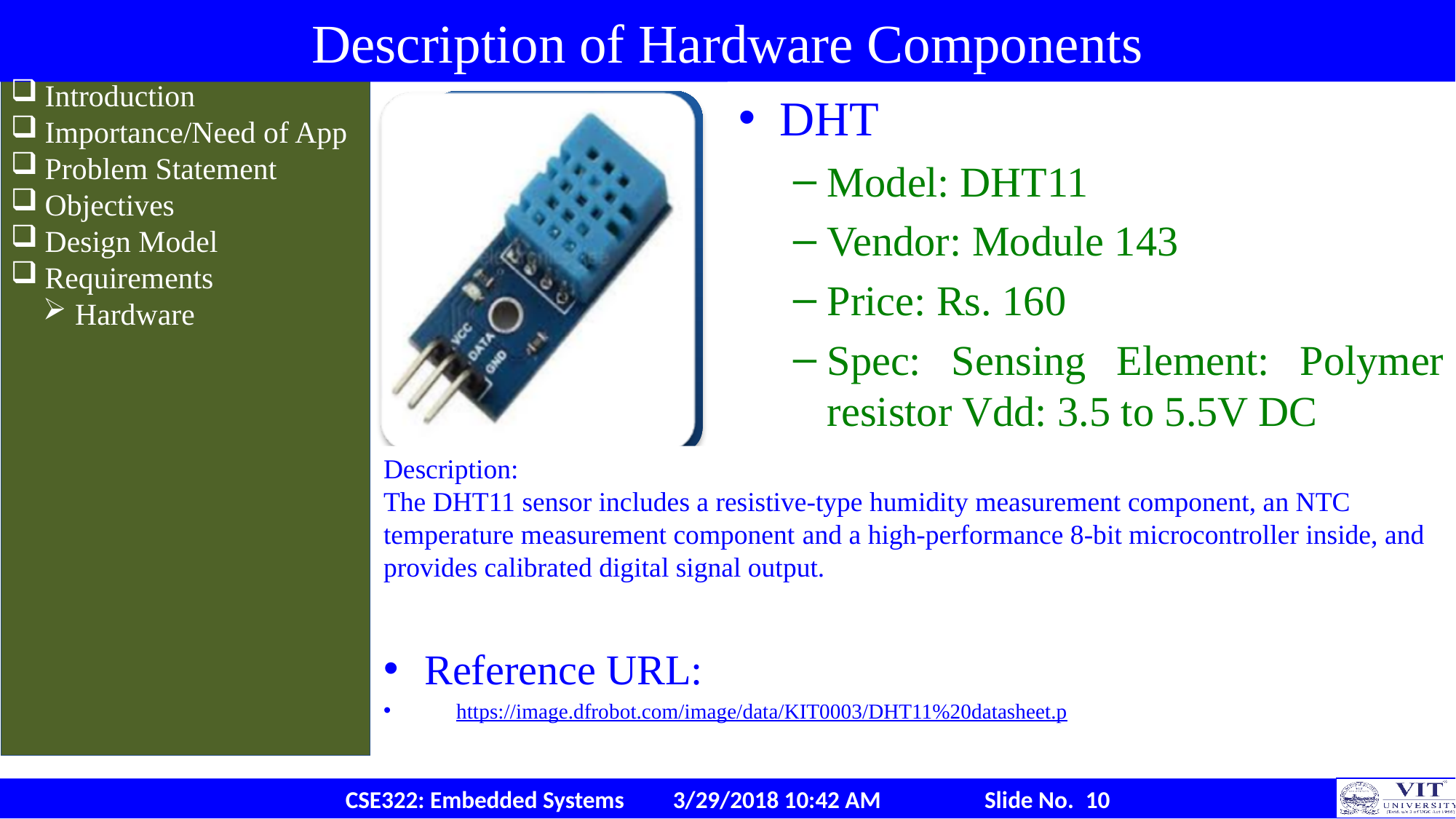

# Description of Hardware Components
Introduction
Importance/Need of App
Problem Statement
Objectives
Design Model
Requirements
Hardware

DHT
Model: DHT11
Vendor: Module 143
Price: Rs. 160
Spec: Sensing Element: Polymer resistor Vdd: 3.5 to 5.5V DC

Description:
The DHT11 sensor includes a resistive-type humidity measurement component, an NTC temperature measurement component and a high-performance 8-bit microcontroller inside, and provides calibrated digital signal output.

Reference URL:
      https://image.dfrobot.com/image/data/KIT0003/DHT11%20datasheet.p